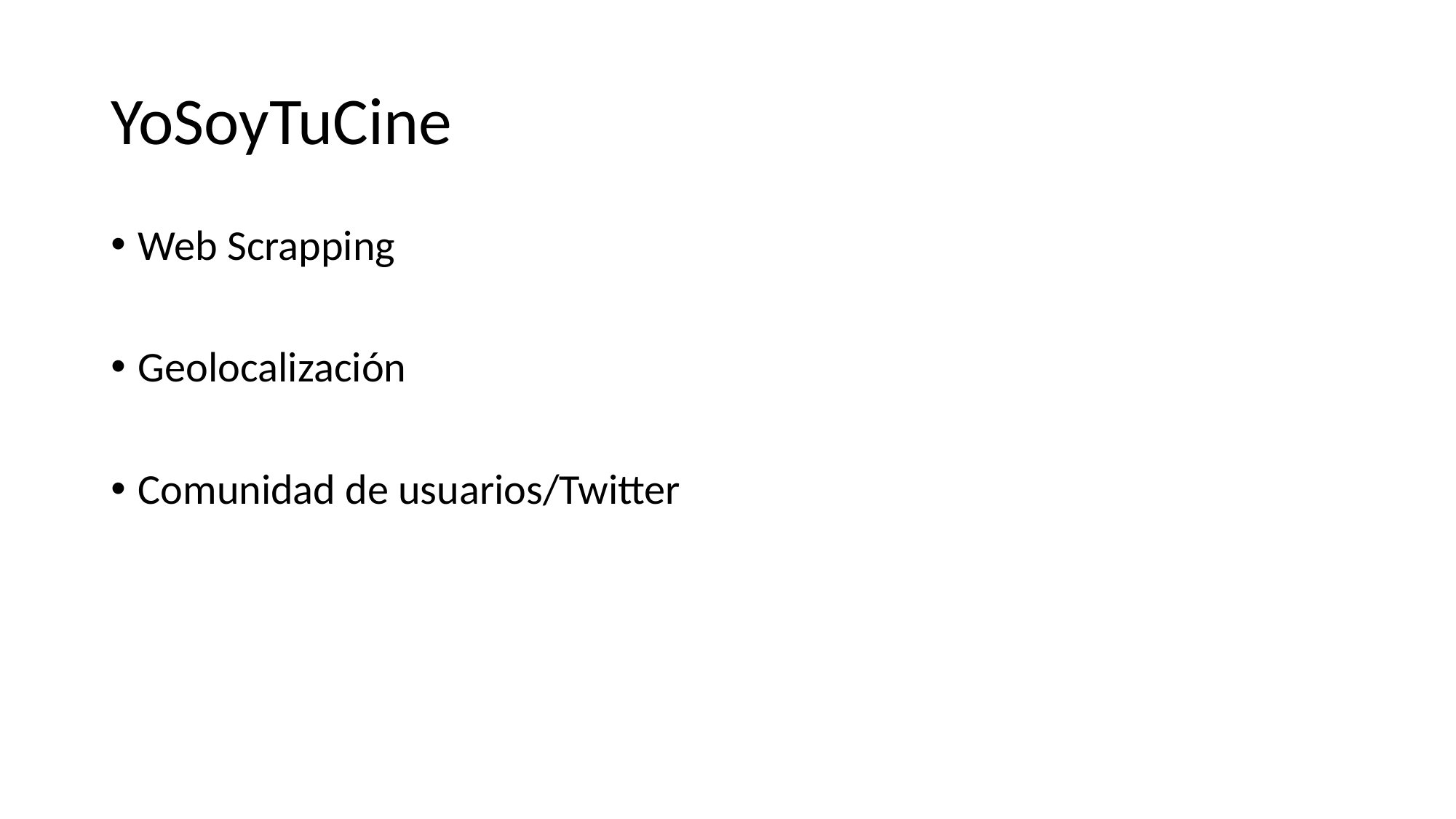

# YoSoyTuCine
Web Scrapping

Geolocalización

Comunidad de usuarios/Twitter